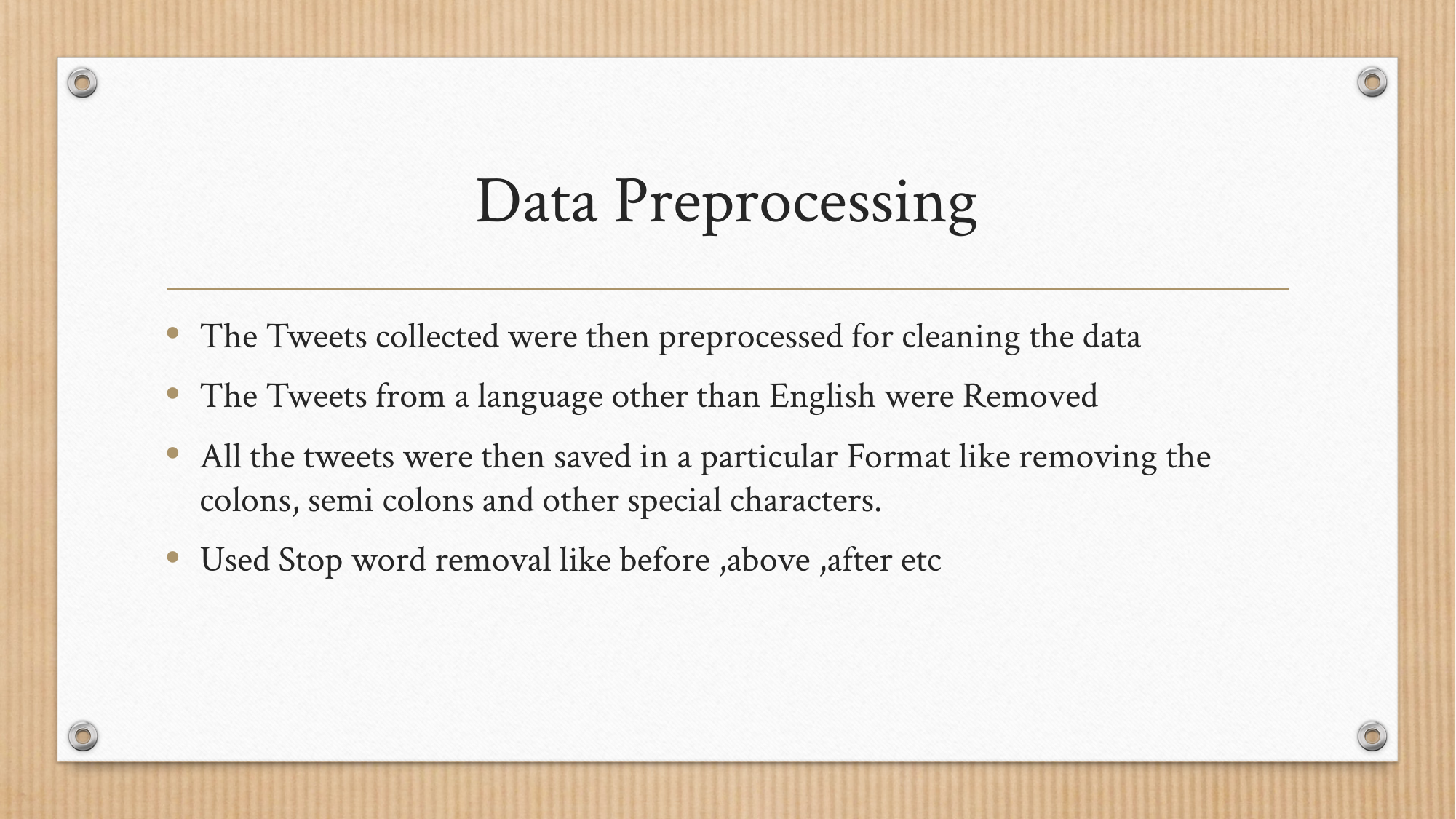

# Data Preprocessing
The Tweets collected were then preprocessed for cleaning the data
The Tweets from a language other than English were Removed
All the tweets were then saved in a particular Format like removing the colons, semi colons and other special characters.
Used Stop word removal like before ,above ,after etc